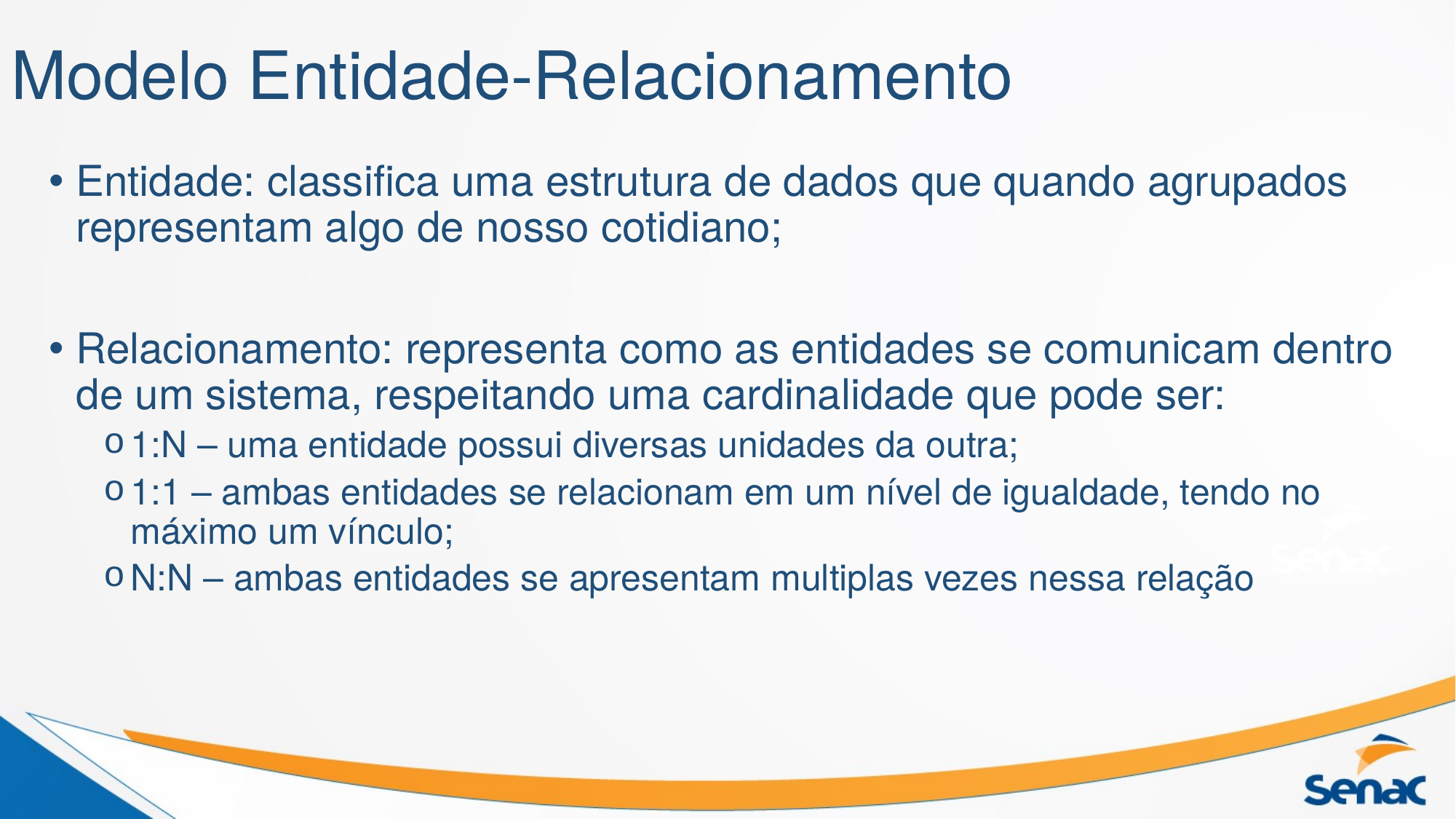

# Modelo Entidade-Relacionamento
Entidade: classifica uma estrutura de dados que quando agrupados representam algo de nosso cotidiano;

Relacionamento: representa como as entidades se comunicam dentro de um sistema, respeitando uma cardinalidade que pode ser:
1:N – uma entidade possui diversas unidades da outra;
1:1 – ambas entidades se relacionam em um nível de igualdade, tendo no máximo um vínculo;
N:N – ambas entidades se apresentam multiplas vezes nessa relação